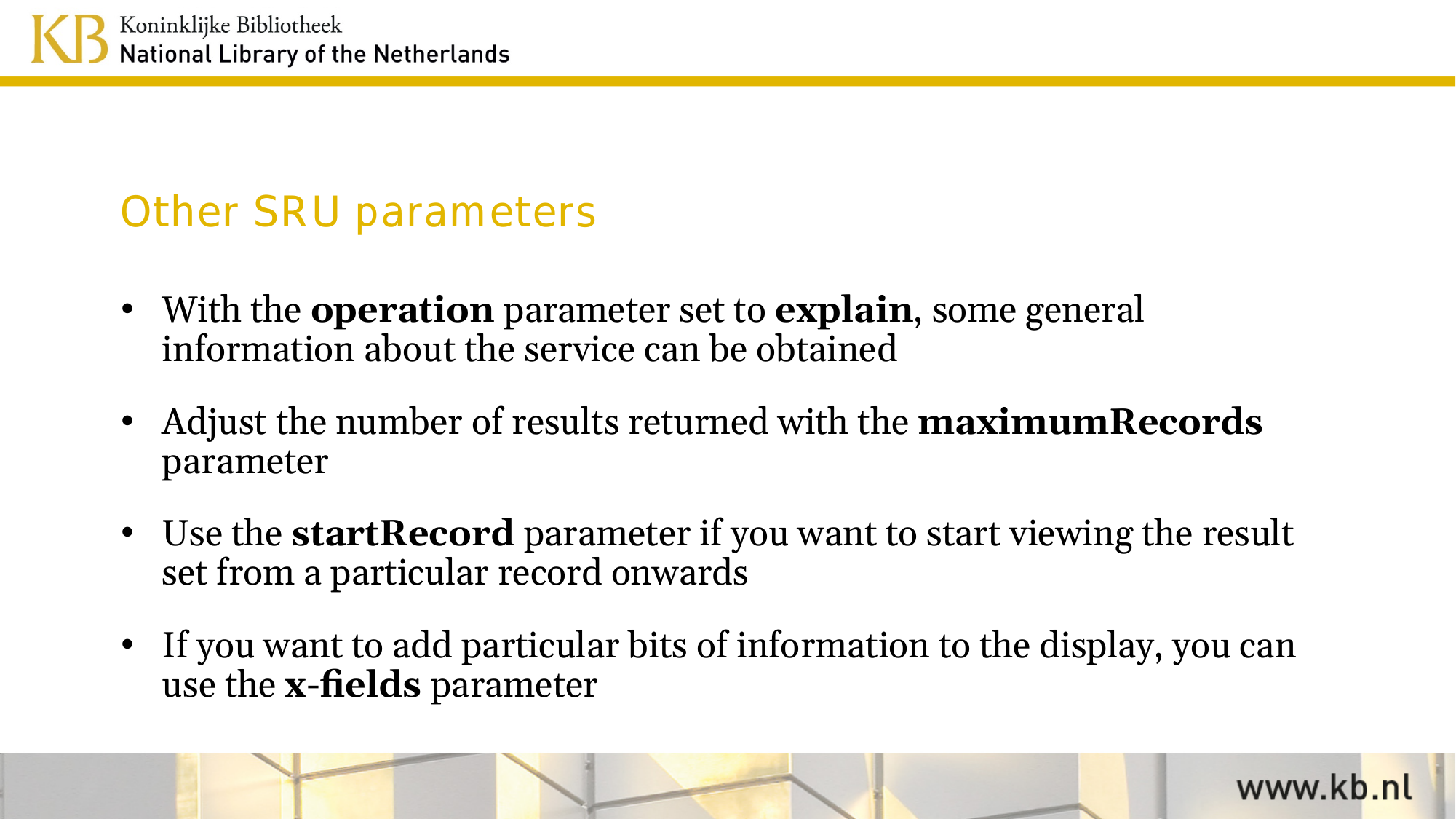

# Other SRU parameters
With the operation parameter set to explain, some general information about the service can be obtained
Adjust the number of results returned with the maximumRecords parameter
Use the startRecord parameter if you want to start viewing the result set from a particular record onwards
If you want to add particular bits of information to the display, you can use the x-fields parameter